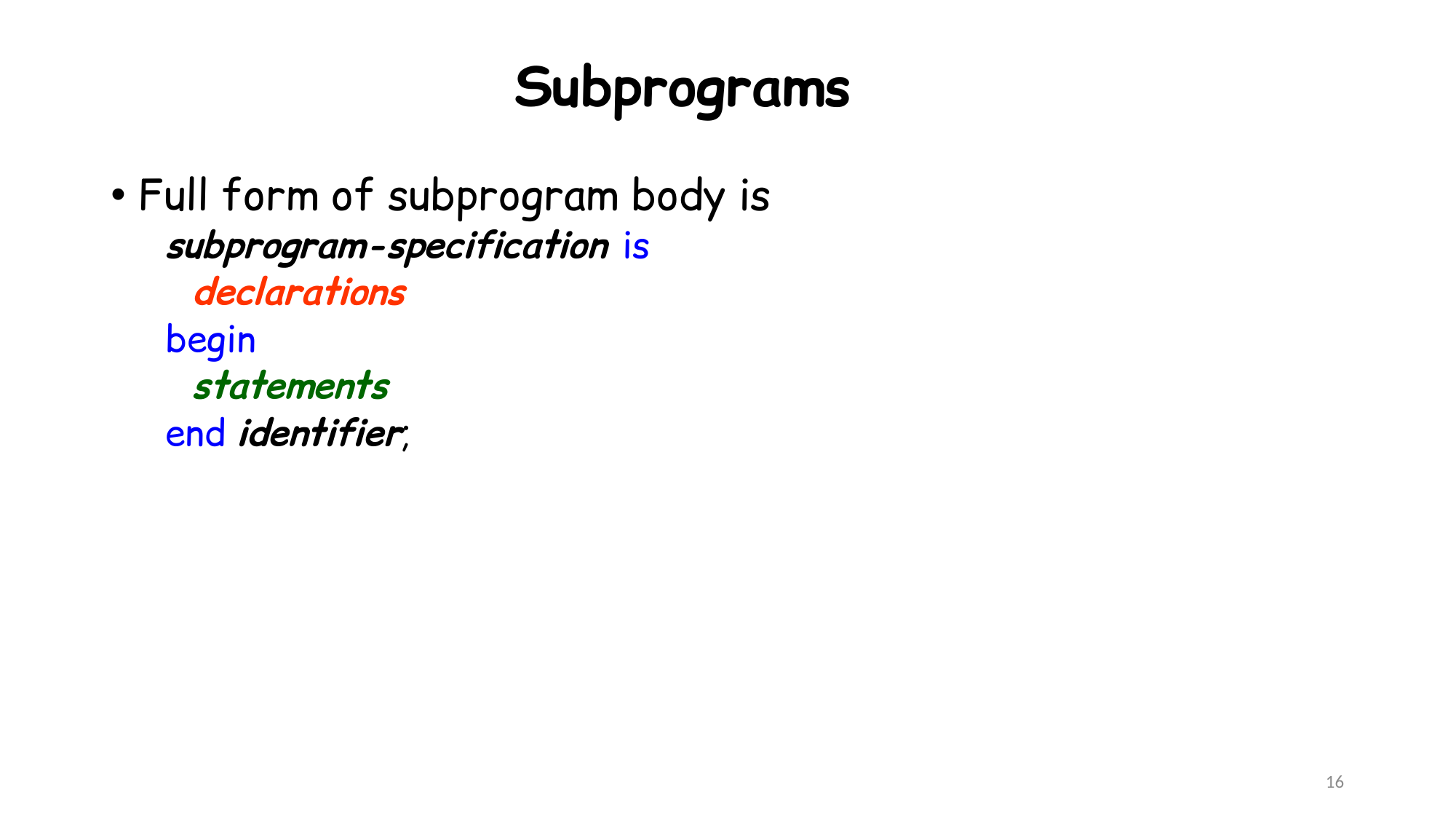

# Subprograms
Full form of subprogram body is
subprogram-specification is
	declarations
begin
	statements
end identifier;

16